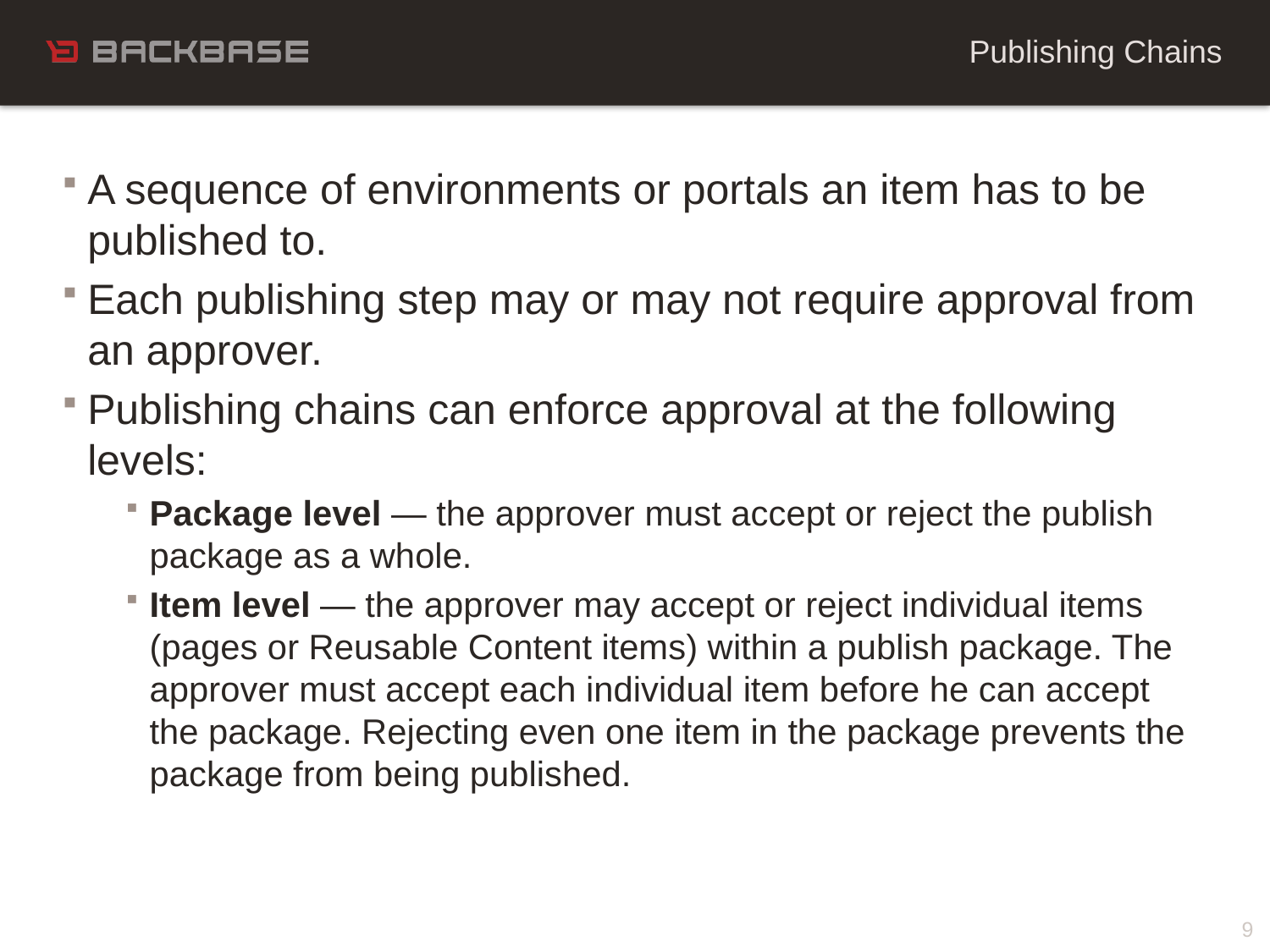

Publishing Chains
A sequence of environments or portals an item has to be published to.
Each publishing step may or may not require approval from an approver.
Publishing chains can enforce approval at the following levels:
Package level — the approver must accept or reject the publish package as a whole.
Item level — the approver may accept or reject individual items (pages or Reusable Content items) within a publish package. The approver must accept each individual item before he can accept the package. Rejecting even one item in the package prevents the package from being published.

9